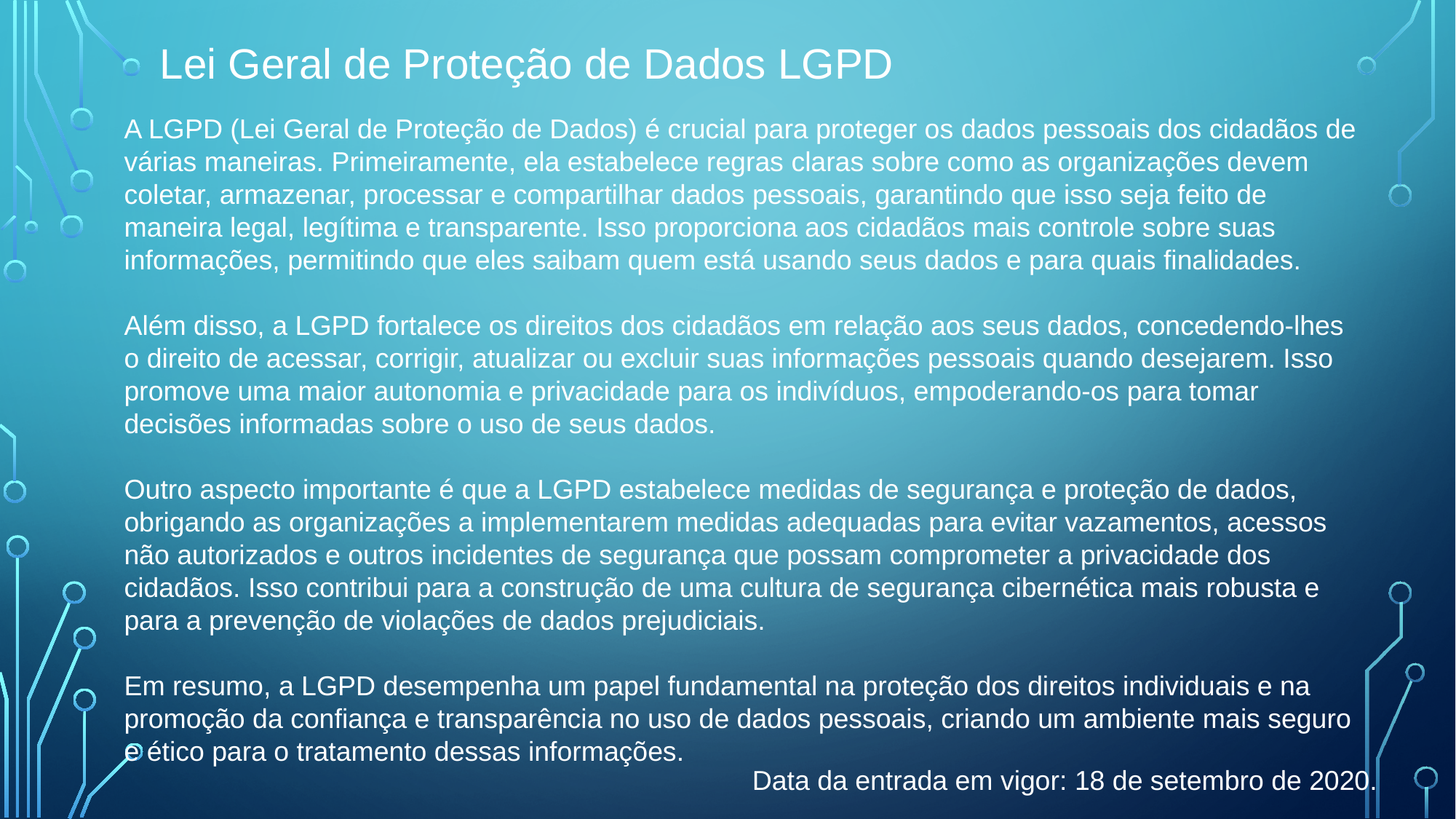

Lei Geral de Proteção de Dados LGPD

A LGPD (Lei Geral de Proteção de Dados) é crucial para proteger os dados pessoais dos cidadãos de várias maneiras. Primeiramente, ela estabelece regras claras sobre como as organizações devem coletar, armazenar, processar e compartilhar dados pessoais, garantindo que isso seja feito de maneira legal, legítima e transparente. Isso proporciona aos cidadãos mais controle sobre suas informações, permitindo que eles saibam quem está usando seus dados e para quais finalidades.

Além disso, a LGPD fortalece os direitos dos cidadãos em relação aos seus dados, concedendo-lhes o direito de acessar, corrigir, atualizar ou excluir suas informações pessoais quando desejarem. Isso promove uma maior autonomia e privacidade para os indivíduos, empoderando-os para tomar decisões informadas sobre o uso de seus dados.

Outro aspecto importante é que a LGPD estabelece medidas de segurança e proteção de dados, obrigando as organizações a implementarem medidas adequadas para evitar vazamentos, acessos não autorizados e outros incidentes de segurança que possam comprometer a privacidade dos cidadãos. Isso contribui para a construção de uma cultura de segurança cibernética mais robusta e para a prevenção de violações de dados prejudiciais.

Em resumo, a LGPD desempenha um papel fundamental na proteção dos direitos individuais e na promoção da confiança e transparência no uso de dados pessoais, criando um ambiente mais seguro e ético para o tratamento dessas informações.
Data da entrada em vigor: 18 de setembro de 2020.